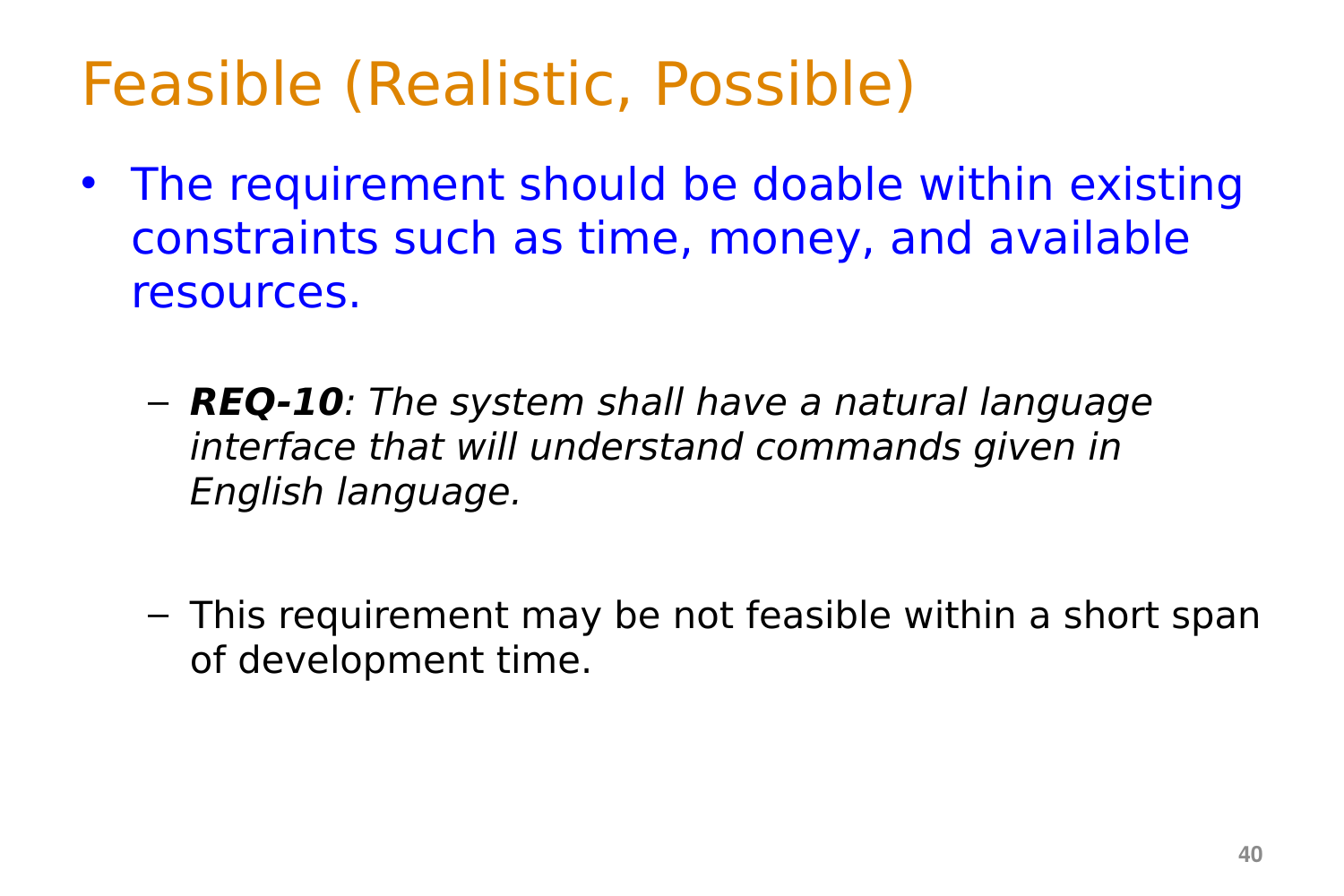

# Feasible (Realistic, Possible)
The requirement should be doable within existing constraints such as time, money, and available resources.
REQ-10: The system shall have a natural language interface that will understand commands given in English language.

This requirement may be not feasible within a short span of development time.

40